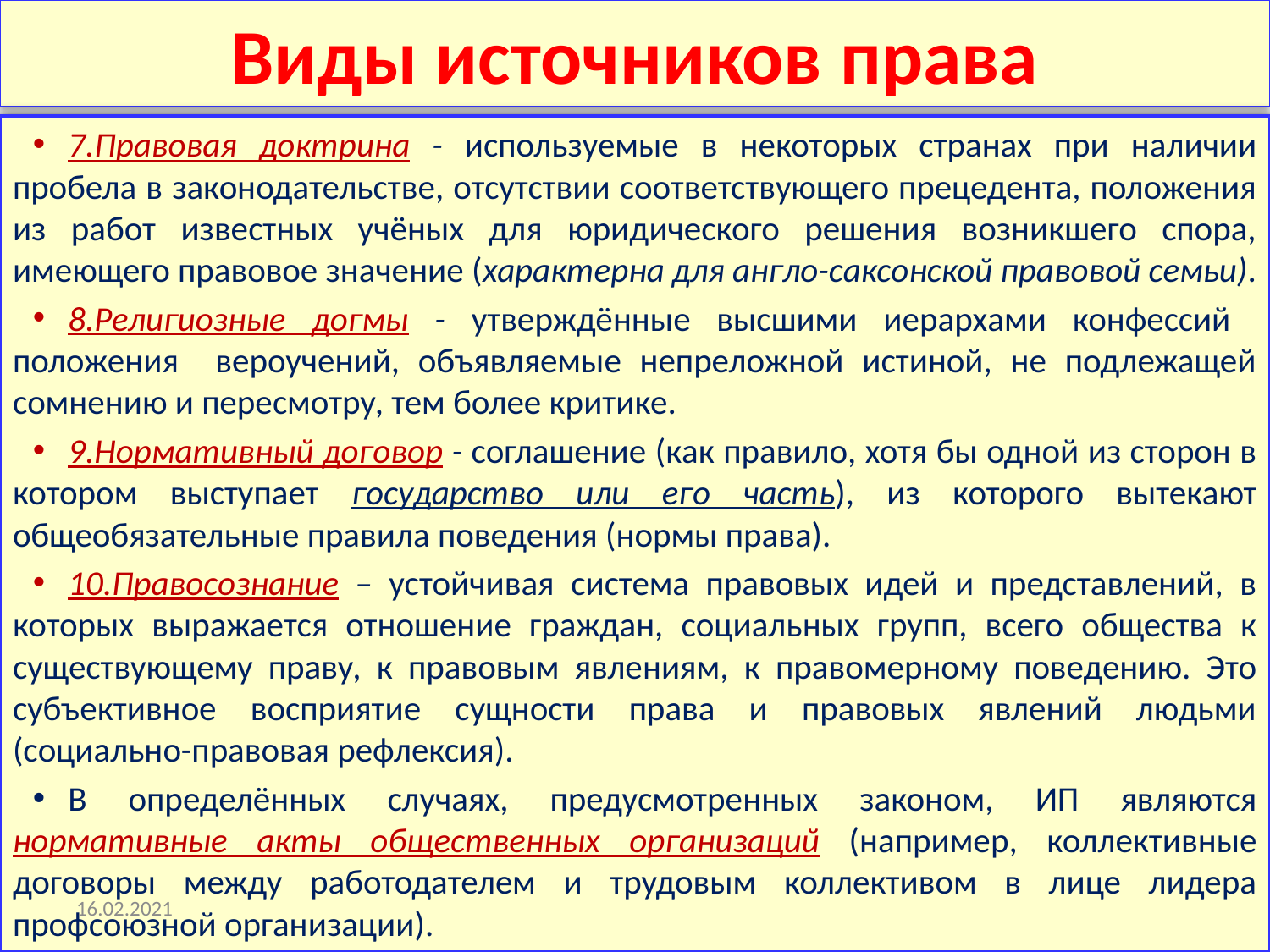

# Виды источников права
7.Правовая доктрина - используемые в некоторых странах при наличии пробела в законодательстве, отсутствии соответствующего прецедента, положения из работ известных учёных для юридического решения возникшего спора, имеющего правовое значение (характерна для англо-саксонской правовой семьи).
8.Религиозные догмы - утверждённые высшими иерархами конфессий  положения  вероучений, объявляемые непреложной истиной, не подлежащей сомнению и пересмотру, тем более критике.
9.Нормативный договор - соглашение (как правило, хотя бы одной из сторон в котором выступает государство или его часть), из которого вытекают общеобязательные правила поведения (нормы права).
10.Правосознание – устойчивая система правовых идей и представлений, в которых выражается отношение граждан, социальных групп, всего общества к существующему праву, к правовым явлениям, к правомерному поведению. Это субъективное восприятие сущности права и правовых явлений людьми (социально-правовая рефлексия).
В определённых случаях, предусмотренных законом, ИП являются нормативные акты общественных организаций (например, коллективные договоры между работодателем и трудовым коллективом в лице лидера профсоюзной организации).

16.02.2021